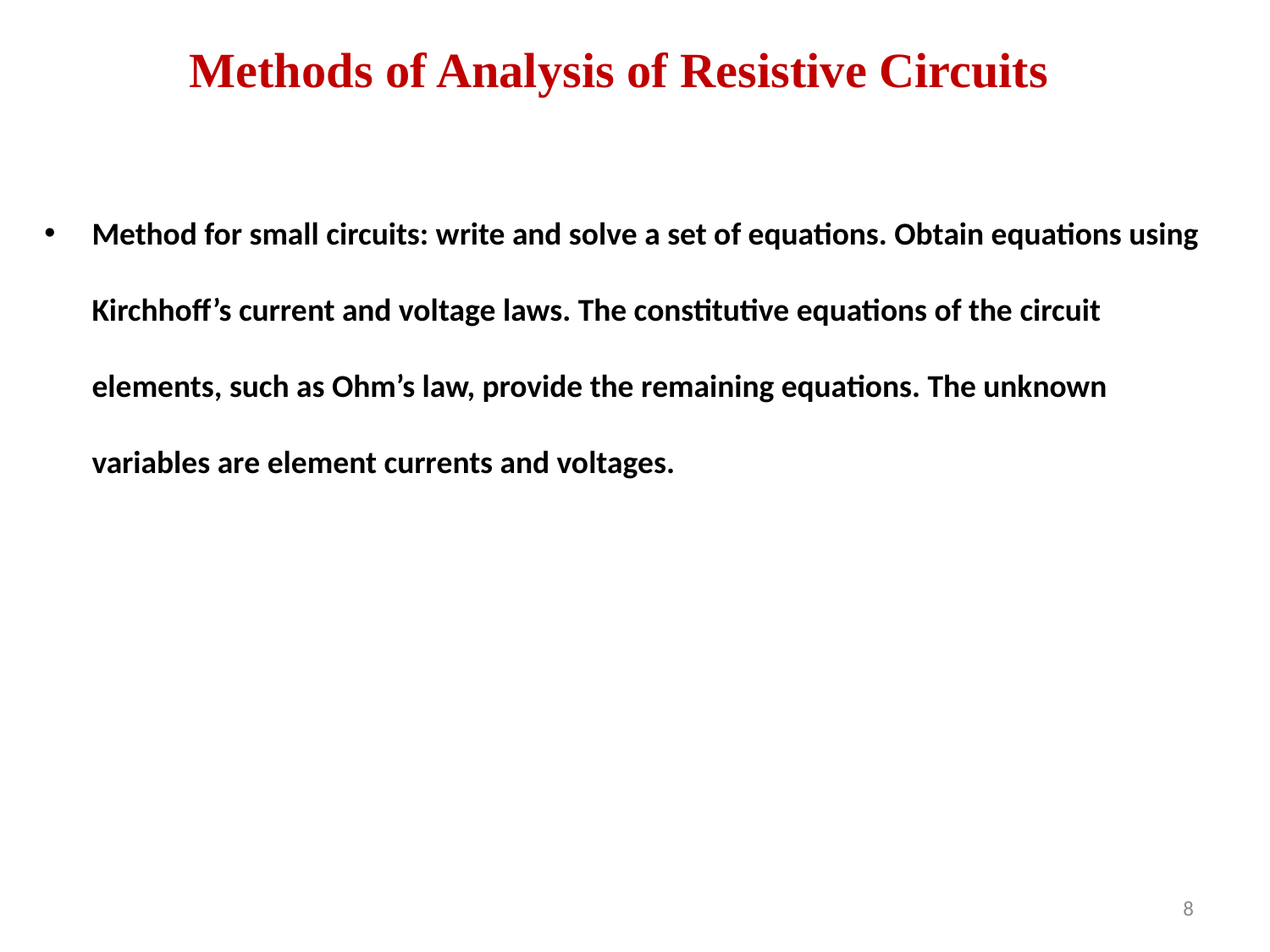

Methods of Analysis of Resistive Circuits
Method for small circuits: write and solve a set of equations. Obtain equations using Kirchhoff’s current and voltage laws. The constitutive equations of the circuit elements, such as Ohm’s law, provide the remaining equations. The unknown variables are element currents and voltages.

8